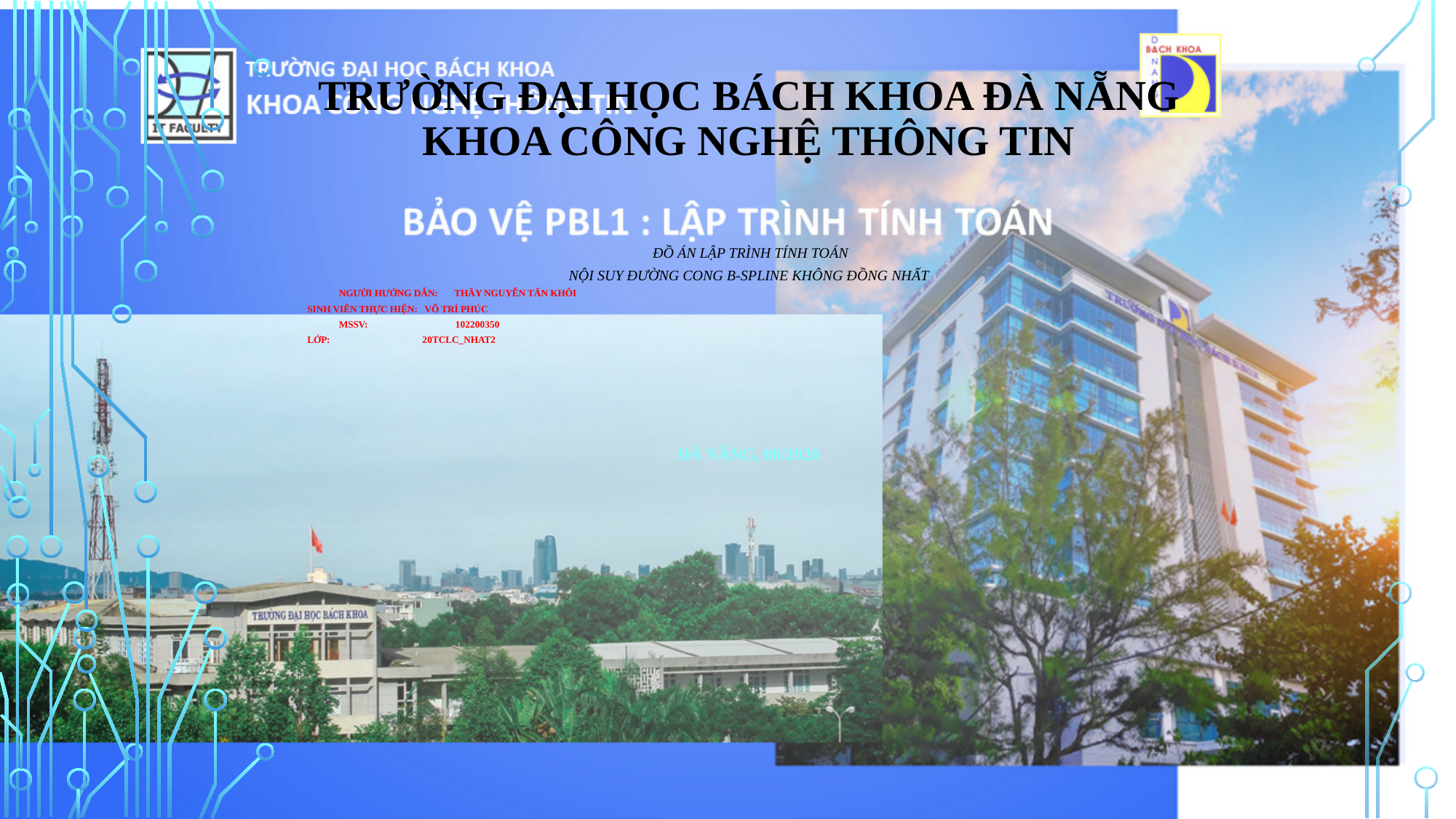

# TRường Đại Học bách khoa đà nẵng Khoa công nghệ thông tin
  ĐỒ ÁN LẬP TRÌNH TÍNH TOÁN
Nội suy đường cong B-spline không đồng nhất
                                            Người hướng dẫn:       Thầy Nguyễn Tấn Khôi
	                          Sinh viên thực hiện:   Võ Trí Phúc
                                            MSSV:                                     102200350
	                          LỚP:                                       20TCLC_Nhat2

Đà Nẵng, 08/2020